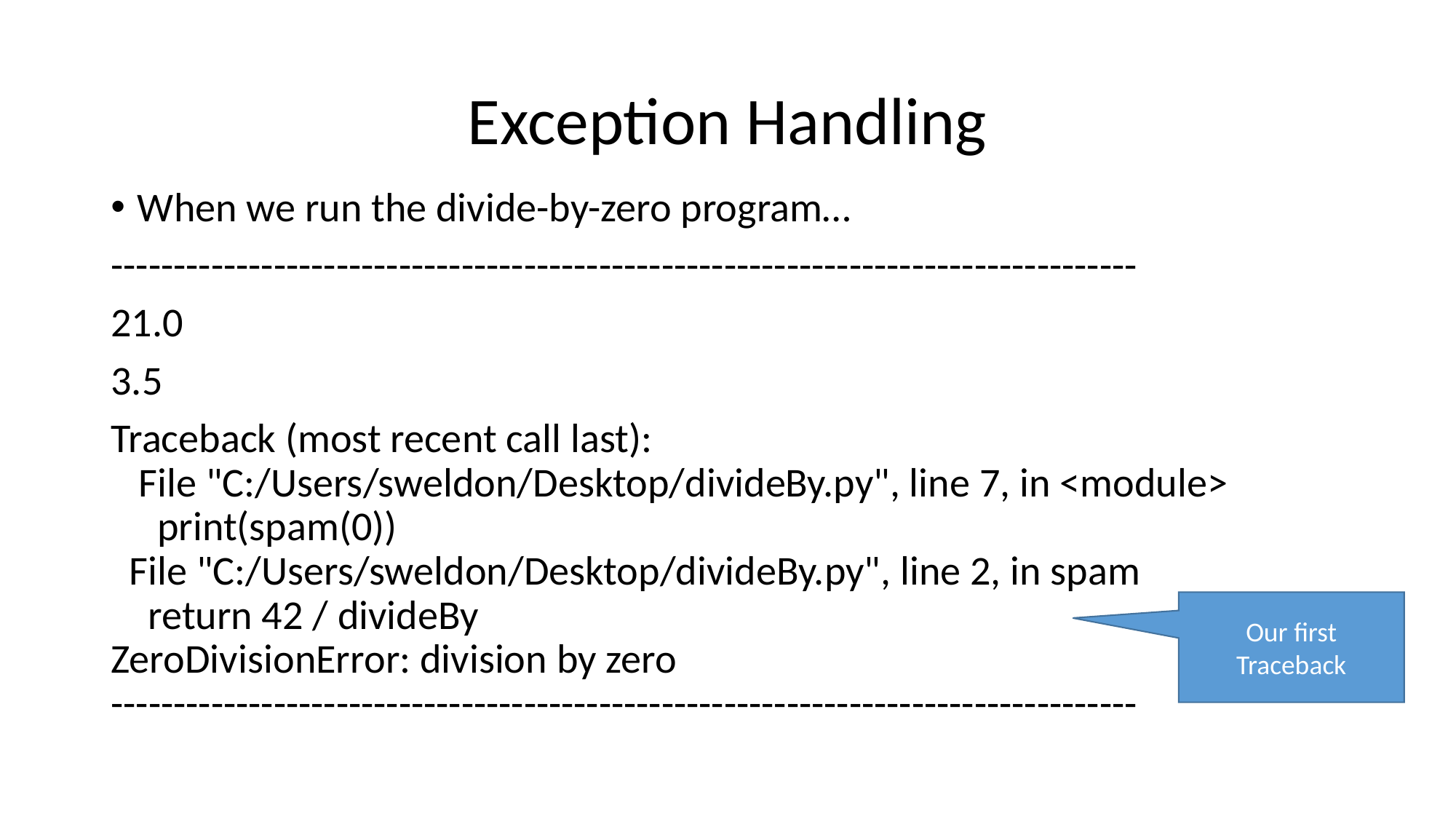

# Exception Handling
When we run the divide-by-zero program…
----------------------------------------------------------------------------------
21.0
3.5
Traceback (most recent call last):
   File "C:/Users/sweldon/Desktop/divideBy.py", line 7, in <module>
     print(spam(0))
  File "C:/Users/sweldon/Desktop/divideBy.py", line 2, in spam
    return 42 / divideBy
ZeroDivisionError: division by zero
----------------------------------------------------------------------------------

Our first Traceback